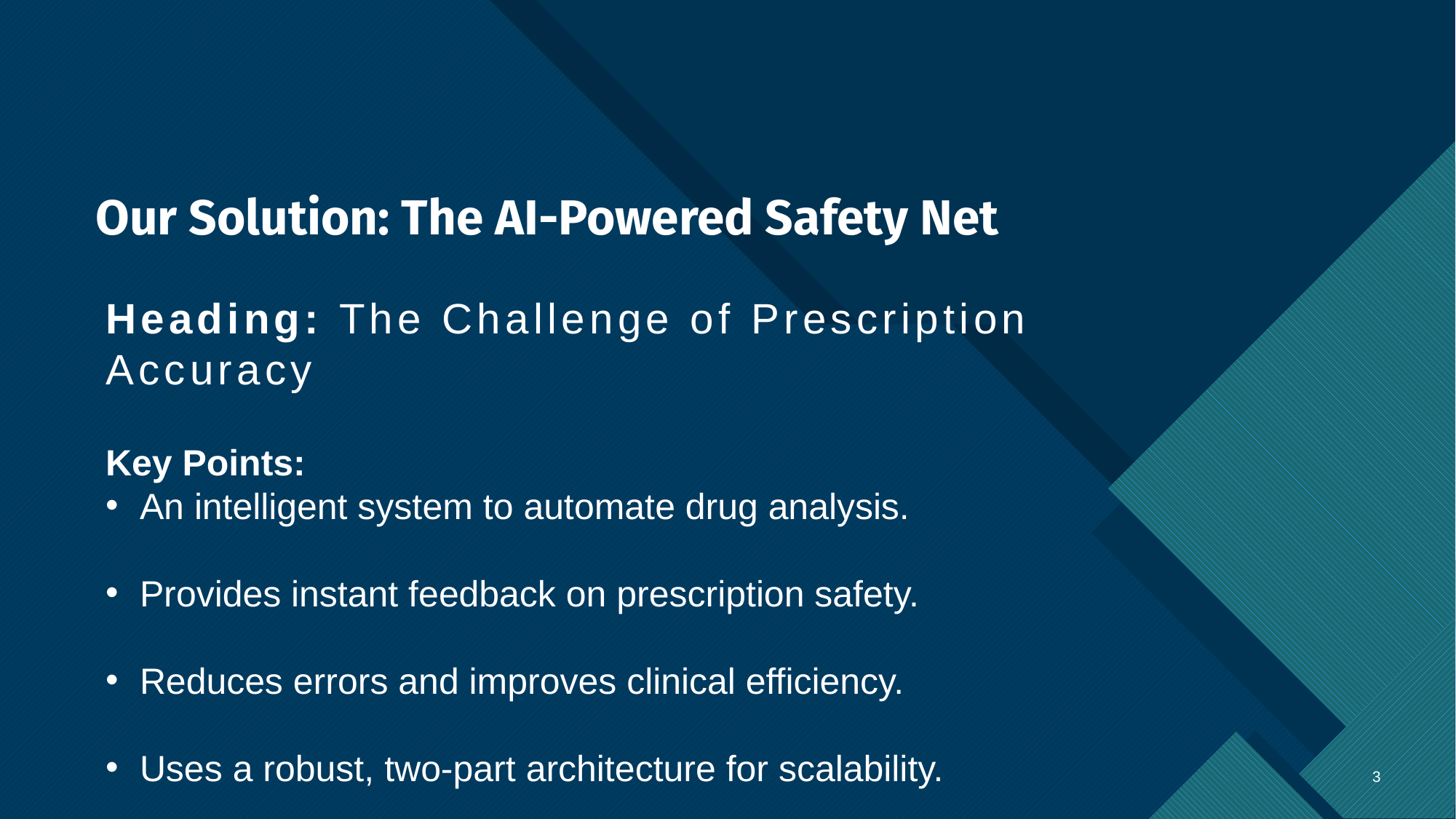

Heading: The Challenge of Prescription Accuracy

# Our Solution: The AI-Powered Safety Net
Heading: The Challenge of Prescription Accuracy
Key Points:
An intelligent system to automate drug analysis.

Provides instant feedback on prescription safety.

Reduces errors and improves clinical efficiency.

Uses a robust, two-part architecture for scalability.
3